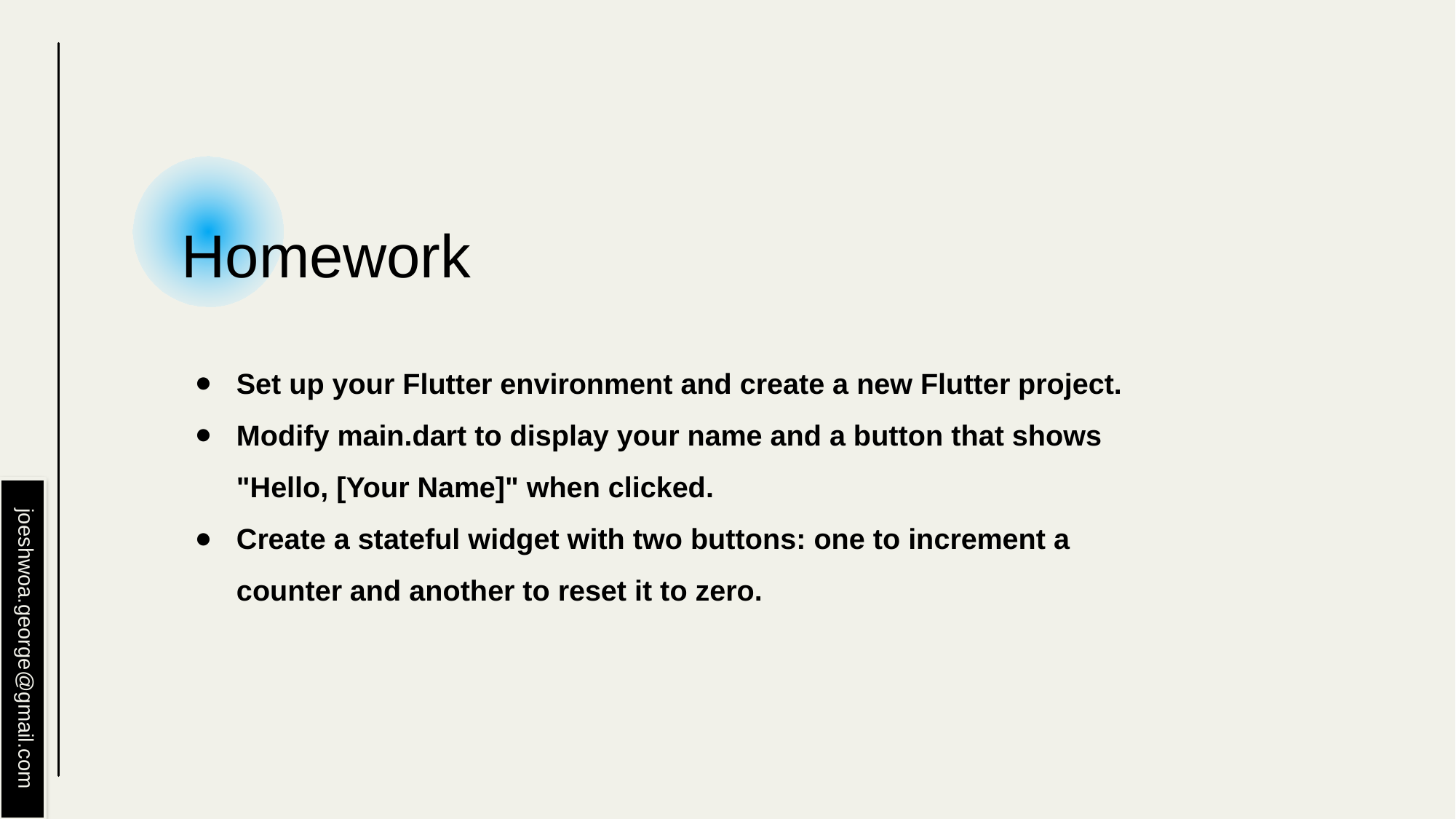

# Homework
Set up your Flutter environment and create a new Flutter project.
Modify main.dart to display your name and a button that shows "Hello, [Your Name]" when clicked.
Create a stateful widget with two buttons: one to increment a counter and another to reset it to zero.
joeshwoa.george@gmail.com